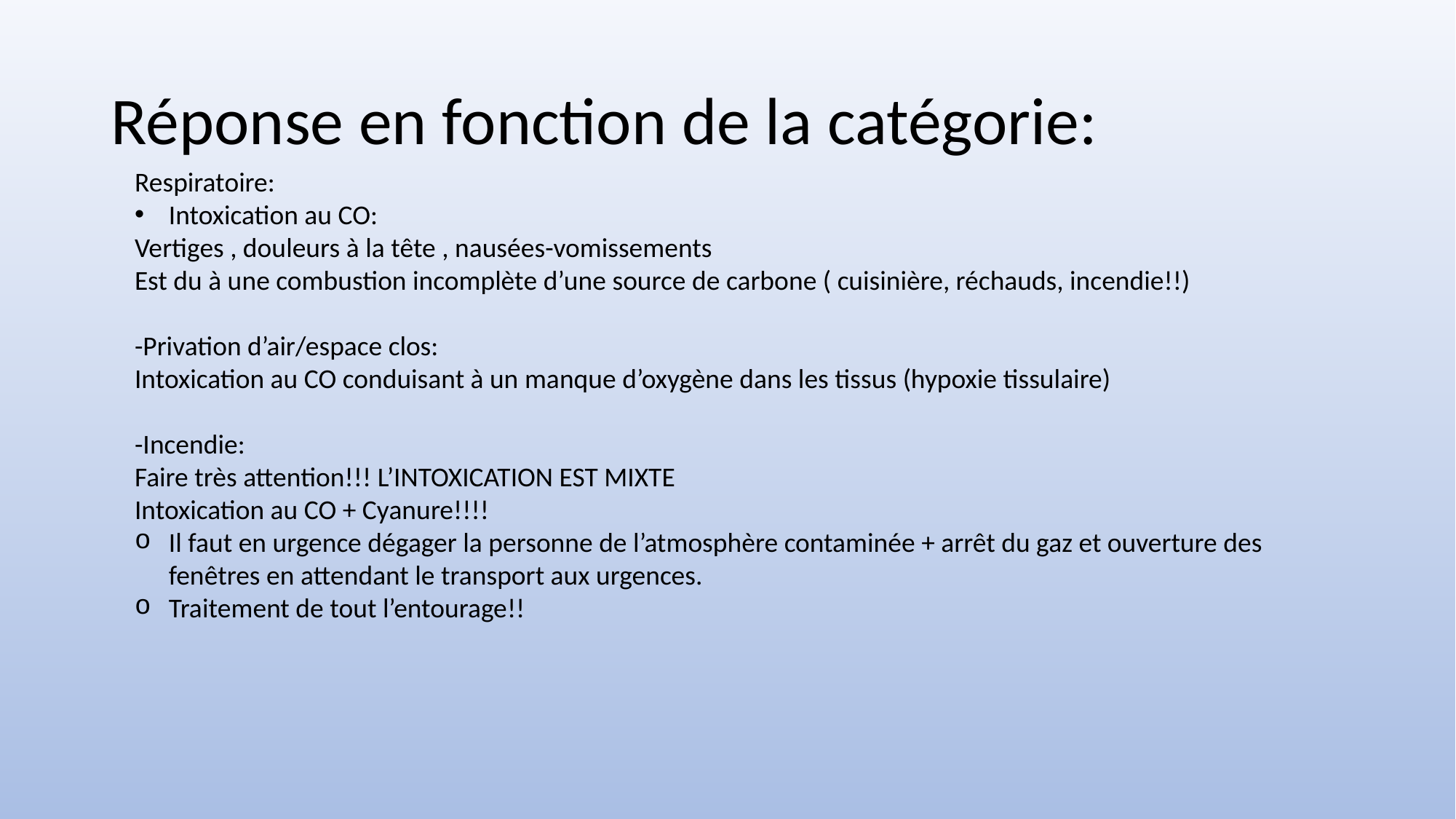

# Réponse en fonction de la catégorie:
Respiratoire:
Intoxication au CO:
Vertiges , douleurs à la tête , nausées-vomissements
Est du à une combustion incomplète d’une source de carbone ( cuisinière, réchauds, incendie!!)

-Privation d’air/espace clos:
Intoxication au CO conduisant à un manque d’oxygène dans les tissus (hypoxie tissulaire)

-Incendie:
Faire très attention!!! L’INTOXICATION EST MIXTE
Intoxication au CO + Cyanure!!!!
Il faut en urgence dégager la personne de l’atmosphère contaminée + arrêt du gaz et ouverture des fenêtres en attendant le transport aux urgences.
Traitement de tout l’entourage!!